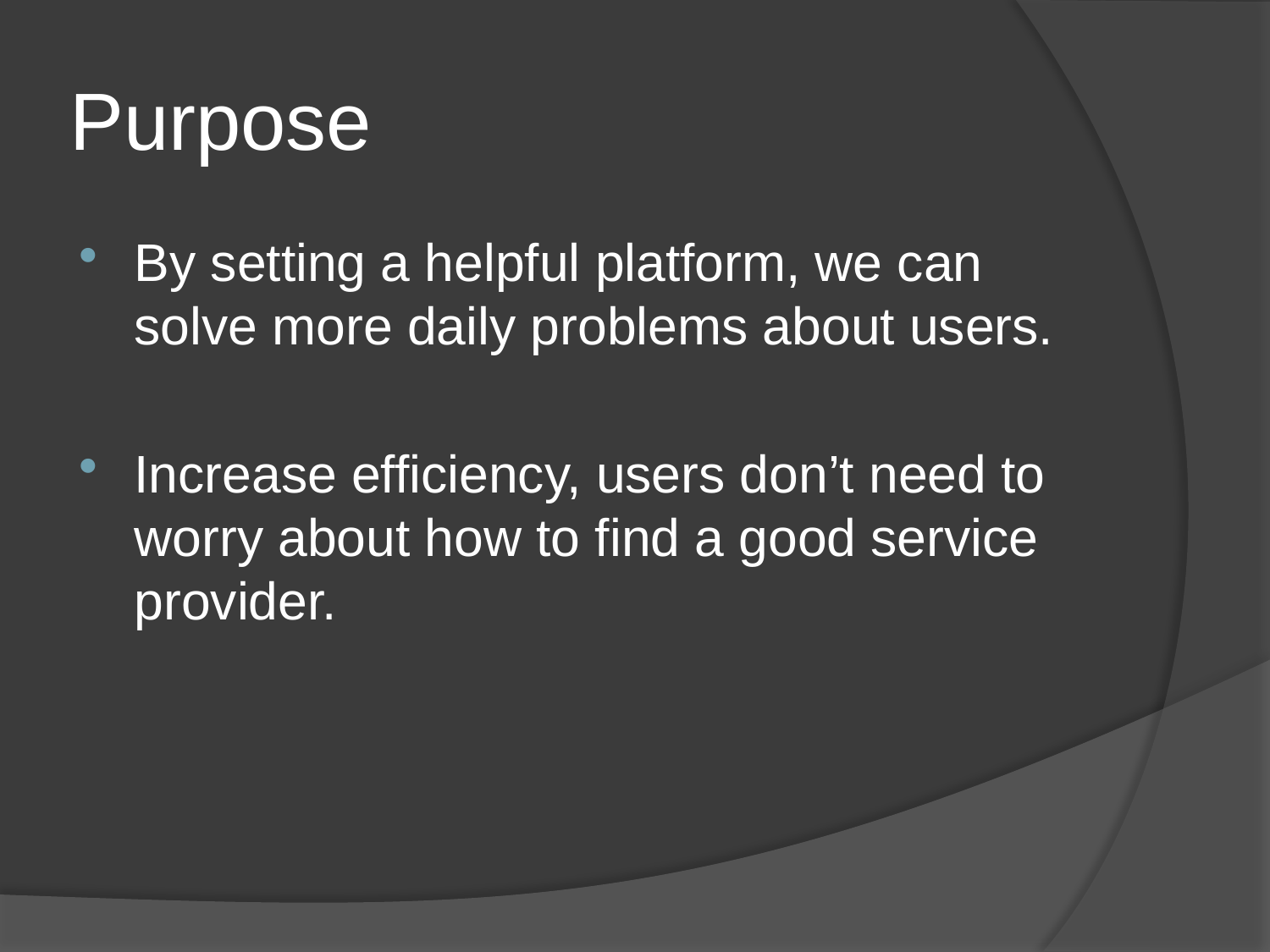

# Purpose
By setting a helpful platform, we can solve more daily problems about users.

Increase efficiency, users don’t need to worry about how to find a good service provider.